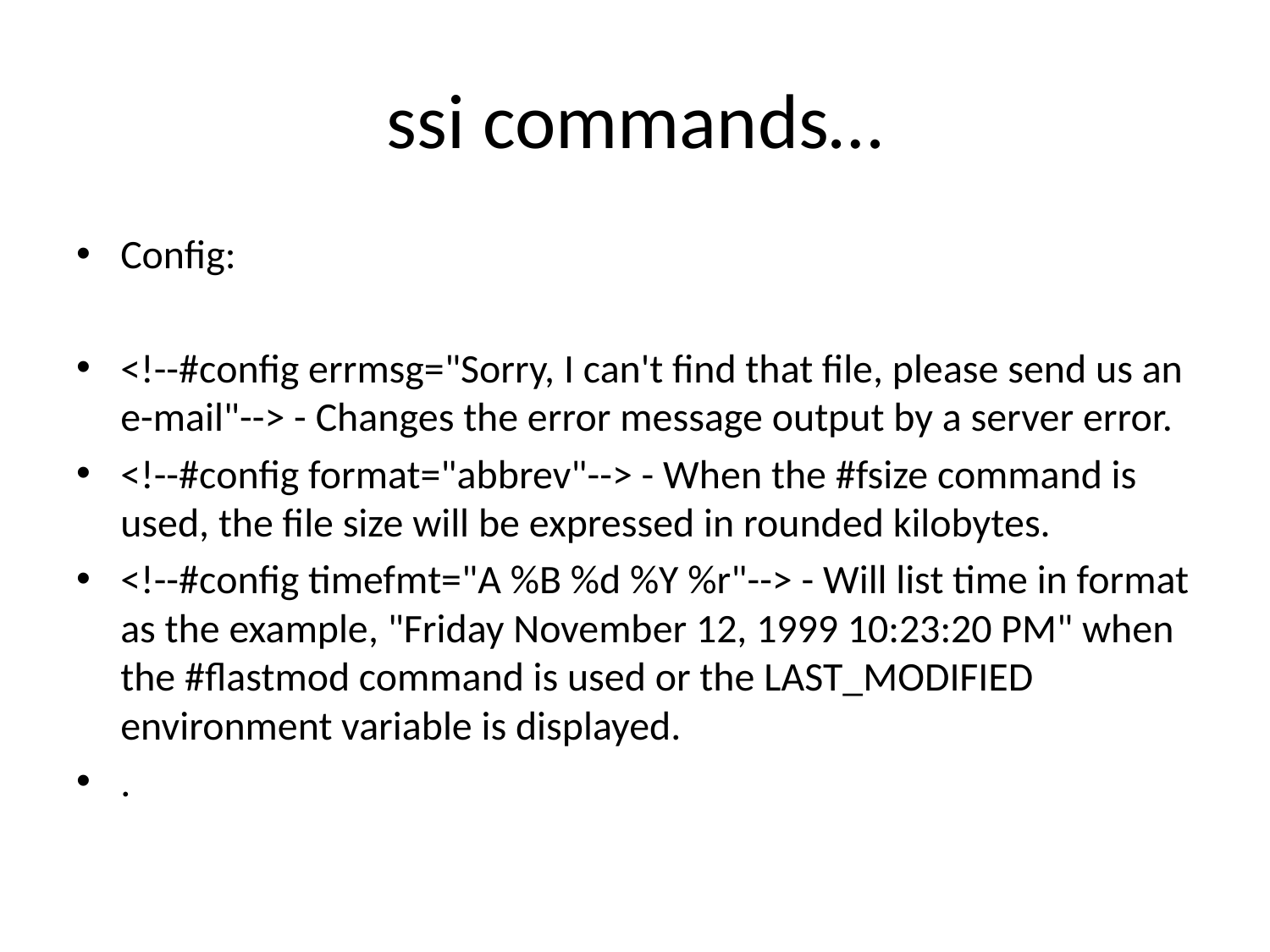

# ssi commands…
Config:

<!--#config errmsg="Sorry, I can't find that file, please send us an e-mail"--> - Changes the error message output by a server error.
<!--#config format="abbrev"--> - When the #fsize command is used, the file size will be expressed in rounded kilobytes.
<!--#config timefmt="A %B %d %Y %r"--> - Will list time in format as the example, "Friday November 12, 1999 10:23:20 PM" when the #flastmod command is used or the LAST_MODIFIED environment variable is displayed.
.